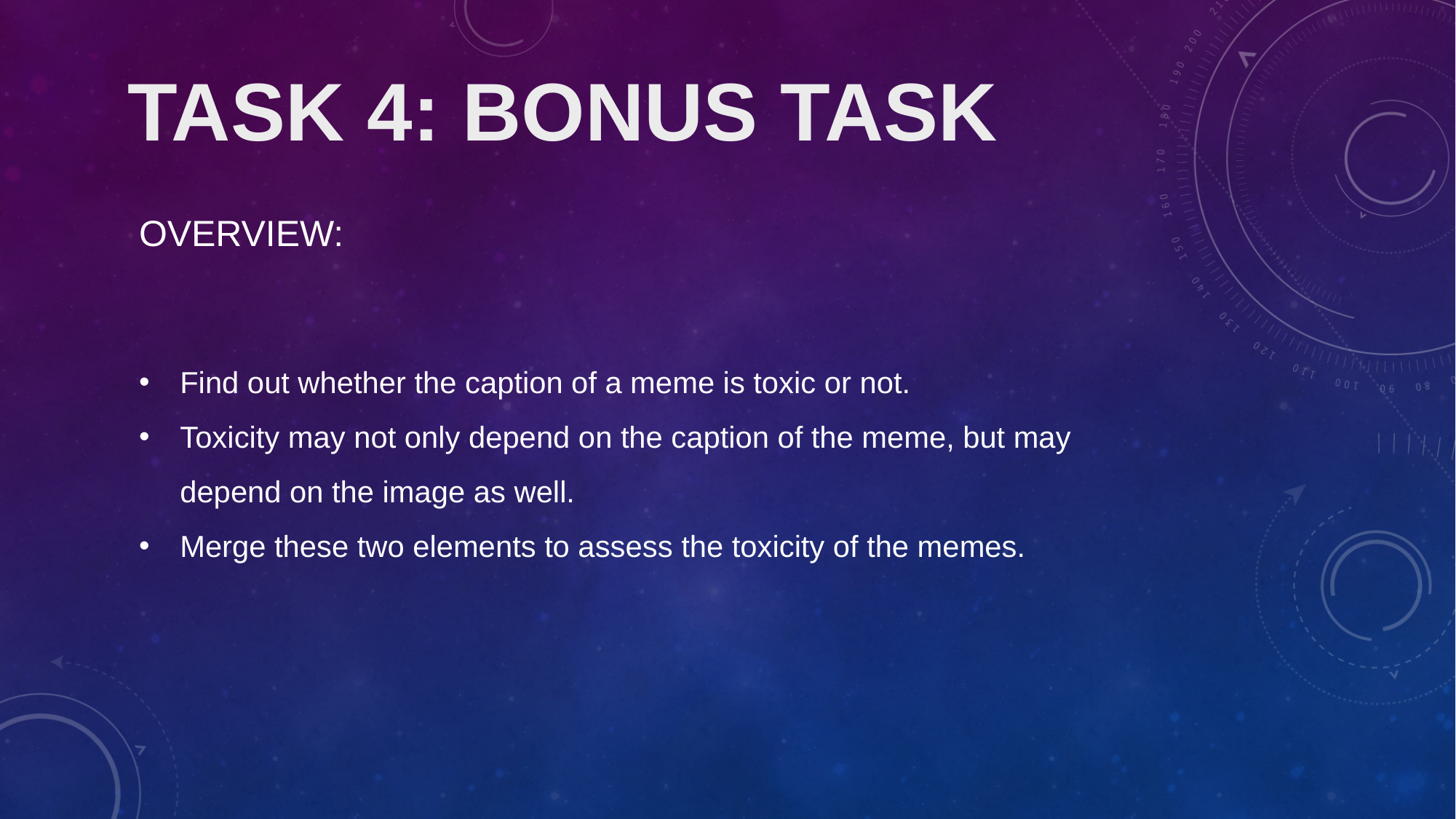

Task 4: Bonus task
OVERVIEW:

Find out whether the caption of a meme is toxic or not.
Toxicity may not only depend on the caption of the meme, but may depend on the image as well.
Merge these two elements to assess the toxicity of the memes.